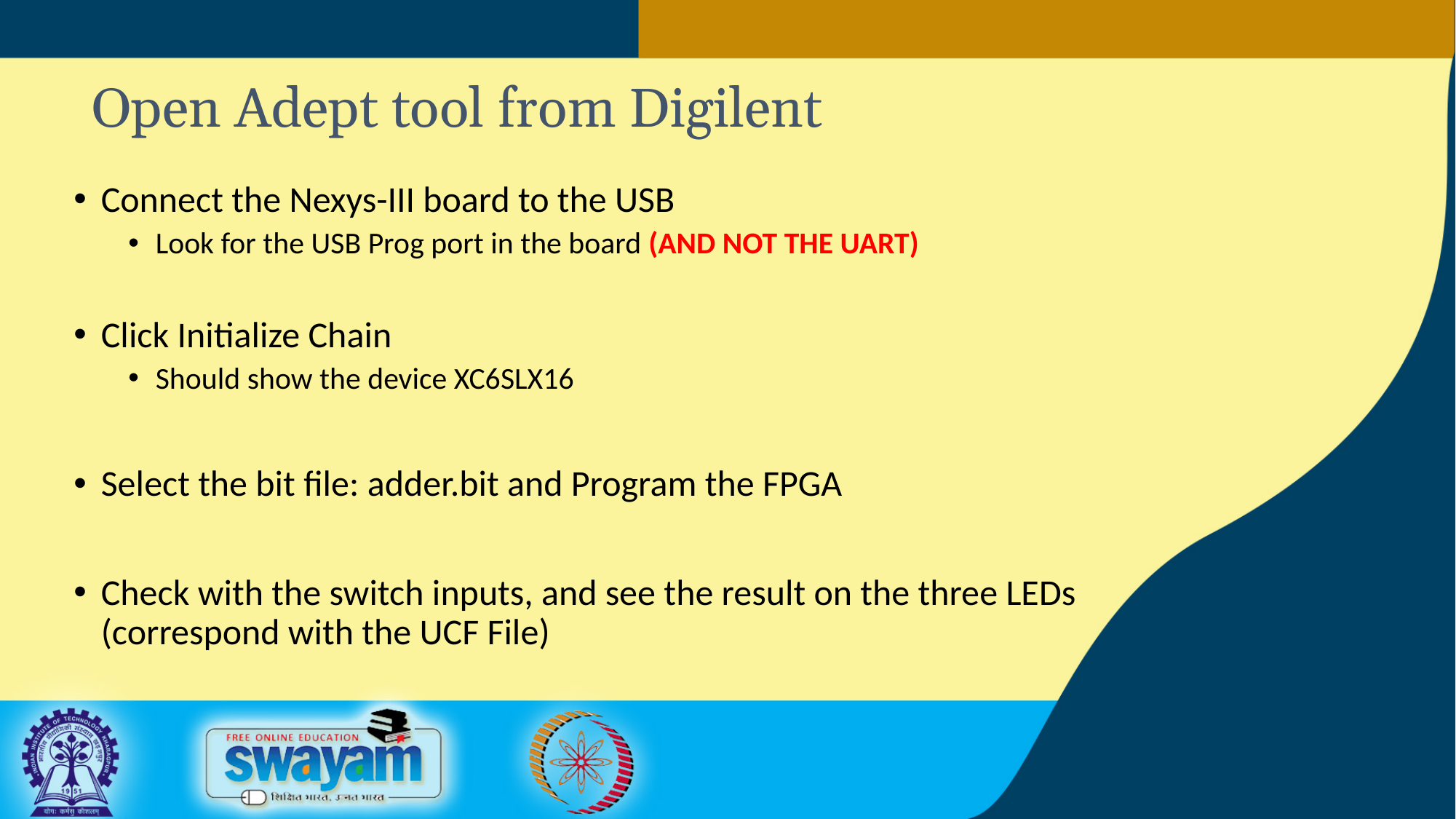

# Open Adept tool from Digilent
Connect the Nexys-III board to the USB
Look for the USB Prog port in the board (AND NOT THE UART)

Click Initialize Chain
Should show the device XC6SLX16

Select the bit file: adder.bit and Program the FPGA

Check with the switch inputs, and see the result on the three LEDs        (correspond with the UCF File)